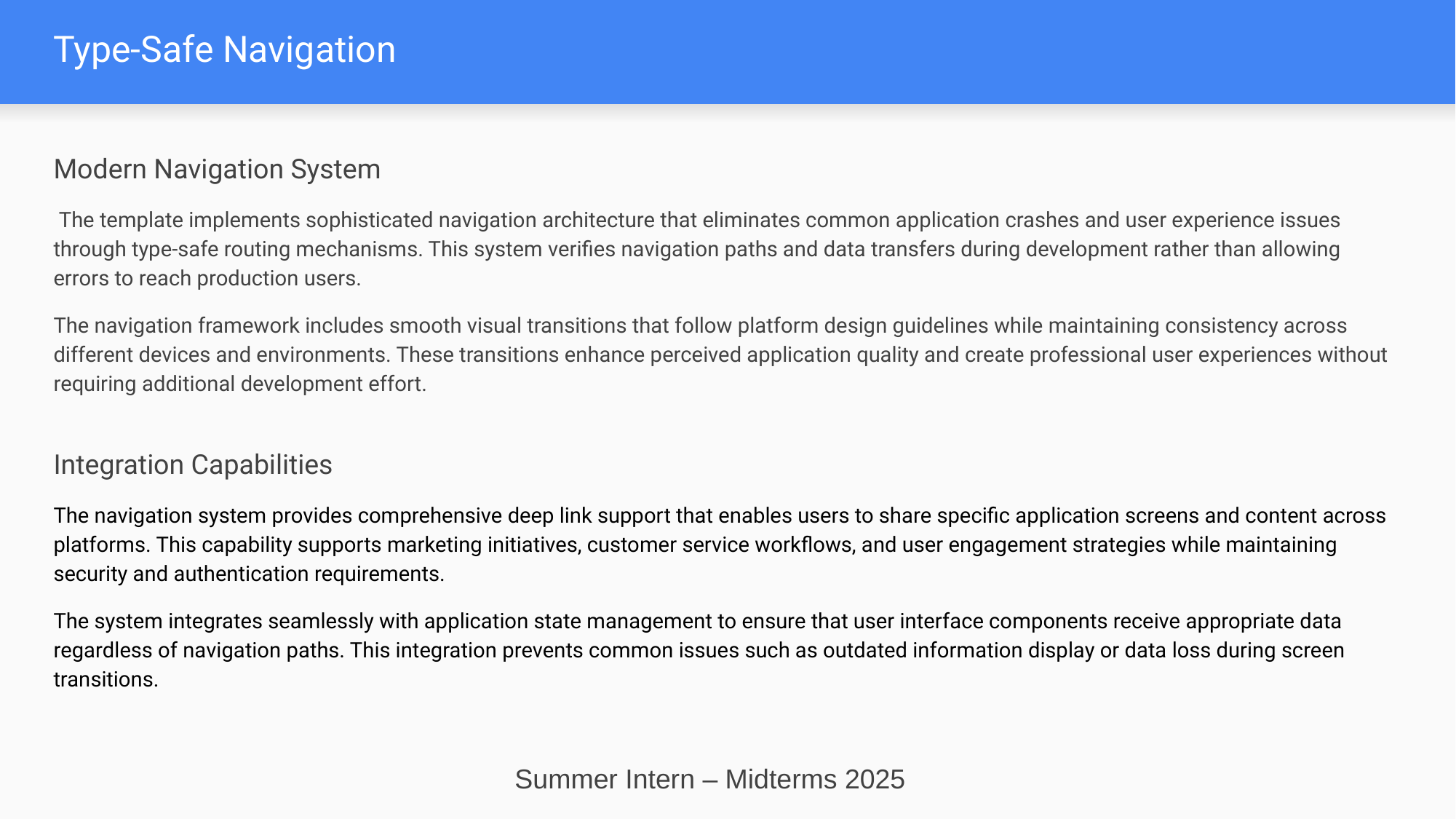

# Type-Safe Navigation
Modern Navigation System
 The template implements sophisticated navigation architecture that eliminates common application crashes and user experience issues through type-safe routing mechanisms. This system verifies navigation paths and data transfers during development rather than allowing errors to reach production users.
The navigation framework includes smooth visual transitions that follow platform design guidelines while maintaining consistency across different devices and environments. These transitions enhance perceived application quality and create professional user experiences without requiring additional development effort.

Integration Capabilities
The navigation system provides comprehensive deep link support that enables users to share specific application screens and content across platforms. This capability supports marketing initiatives, customer service workflows, and user engagement strategies while maintaining security and authentication requirements.
The system integrates seamlessly with application state management to ensure that user interface components receive appropriate data regardless of navigation paths. This integration prevents common issues such as outdated information display or data loss during screen transitions.